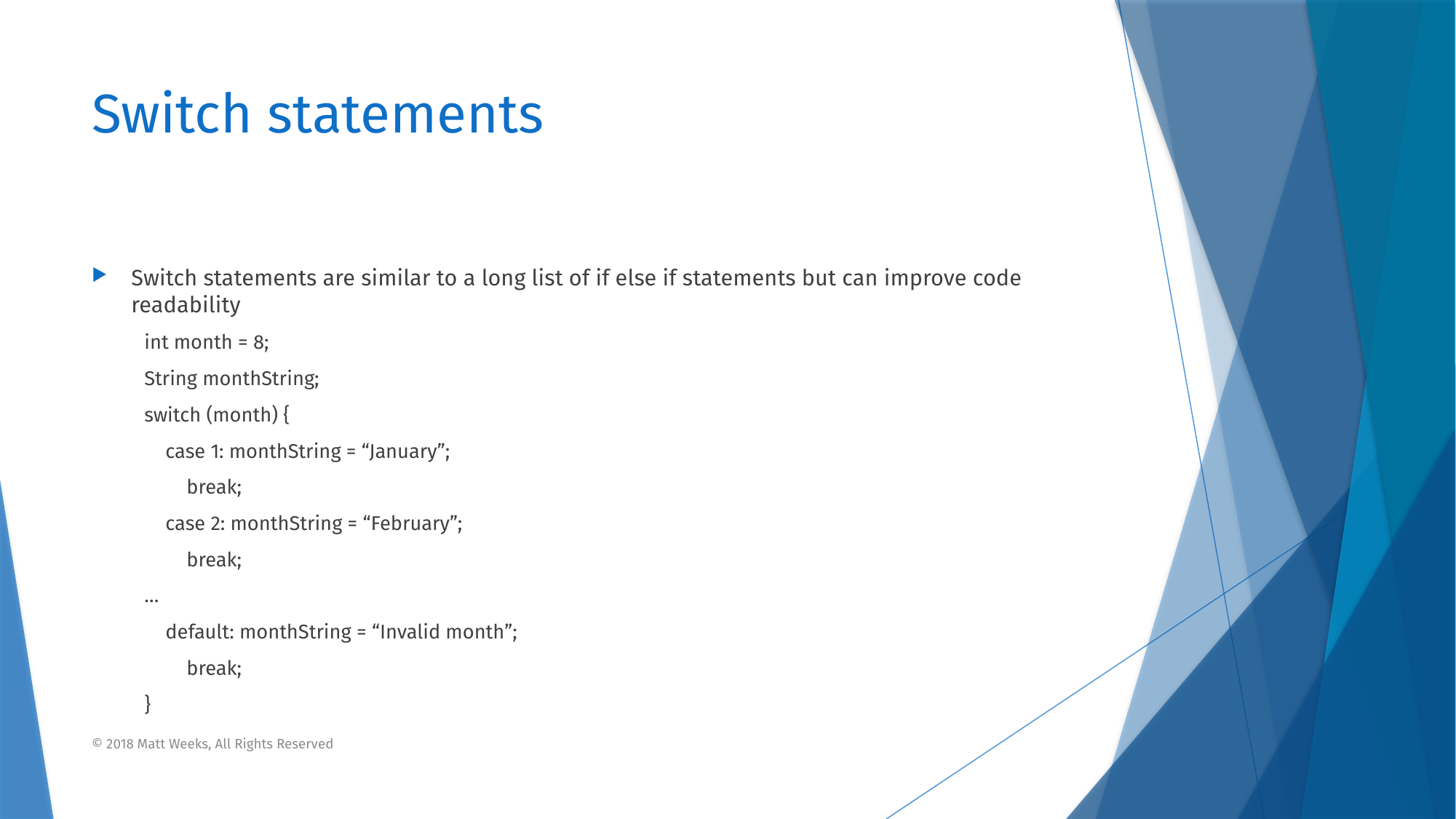

# Switch statements
Switch statements are similar to a long list of if else if statements but can improve code readability
int month = 8;
String monthString;
switch (month) {
    case 1: monthString = “January”;
        break;
    case 2: monthString = “February”;
        break;
…
    default: monthString = “Invalid month”;
        break;
}
© 2018 Matt Weeks, All Rights Reserved